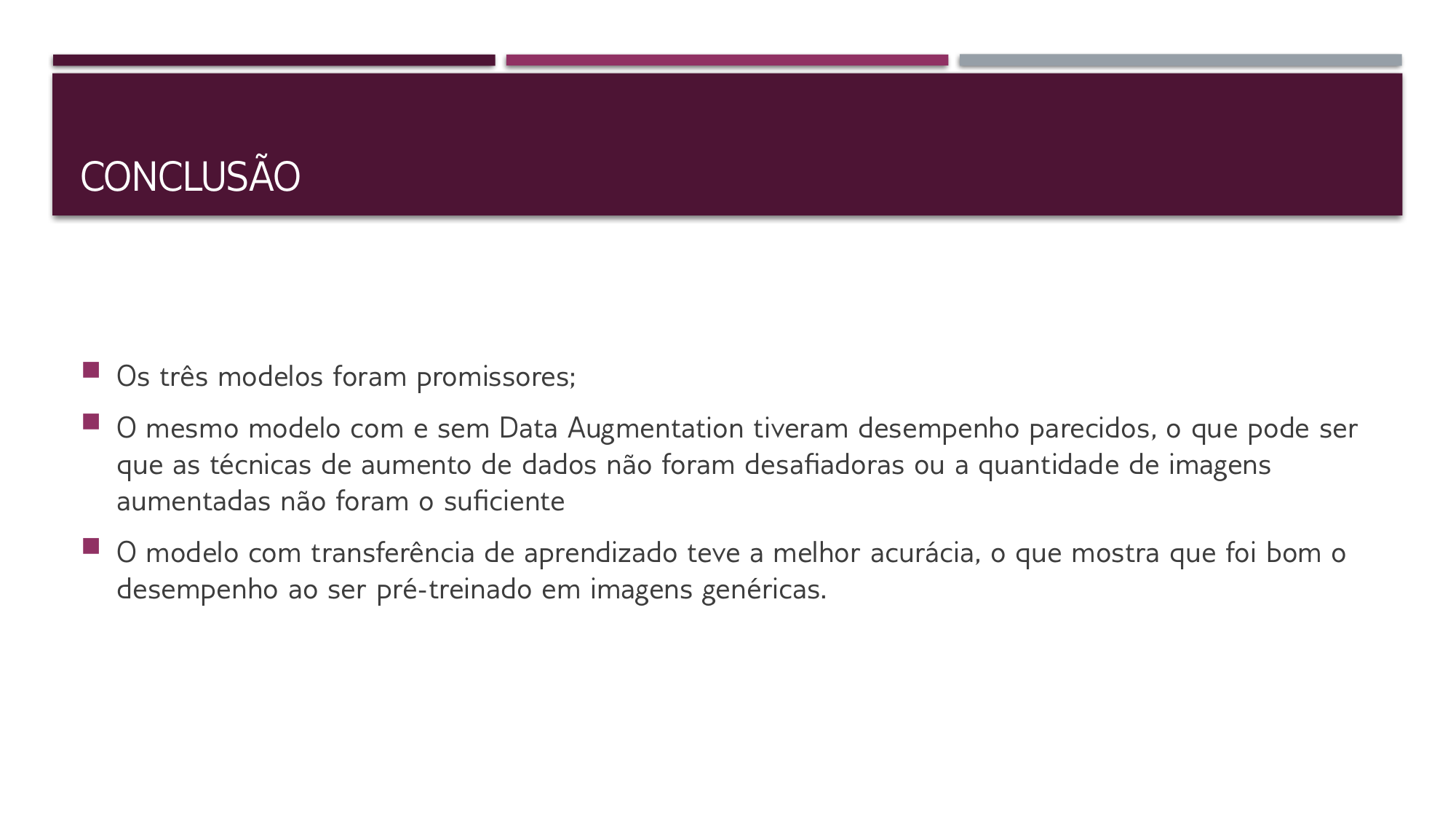

# Conclusão
Os três modelos foram promissores;
O mesmo modelo com e sem Data Augmentation tiveram desempenho parecidos, o que pode ser que as técnicas de aumento de dados não foram desafiadoras ou a quantidade de imagens aumentadas não foram o suficiente
O modelo com transferência de aprendizado teve a melhor acurácia, o que mostra que foi bom o desempenho ao ser pré-treinado em imagens genéricas.